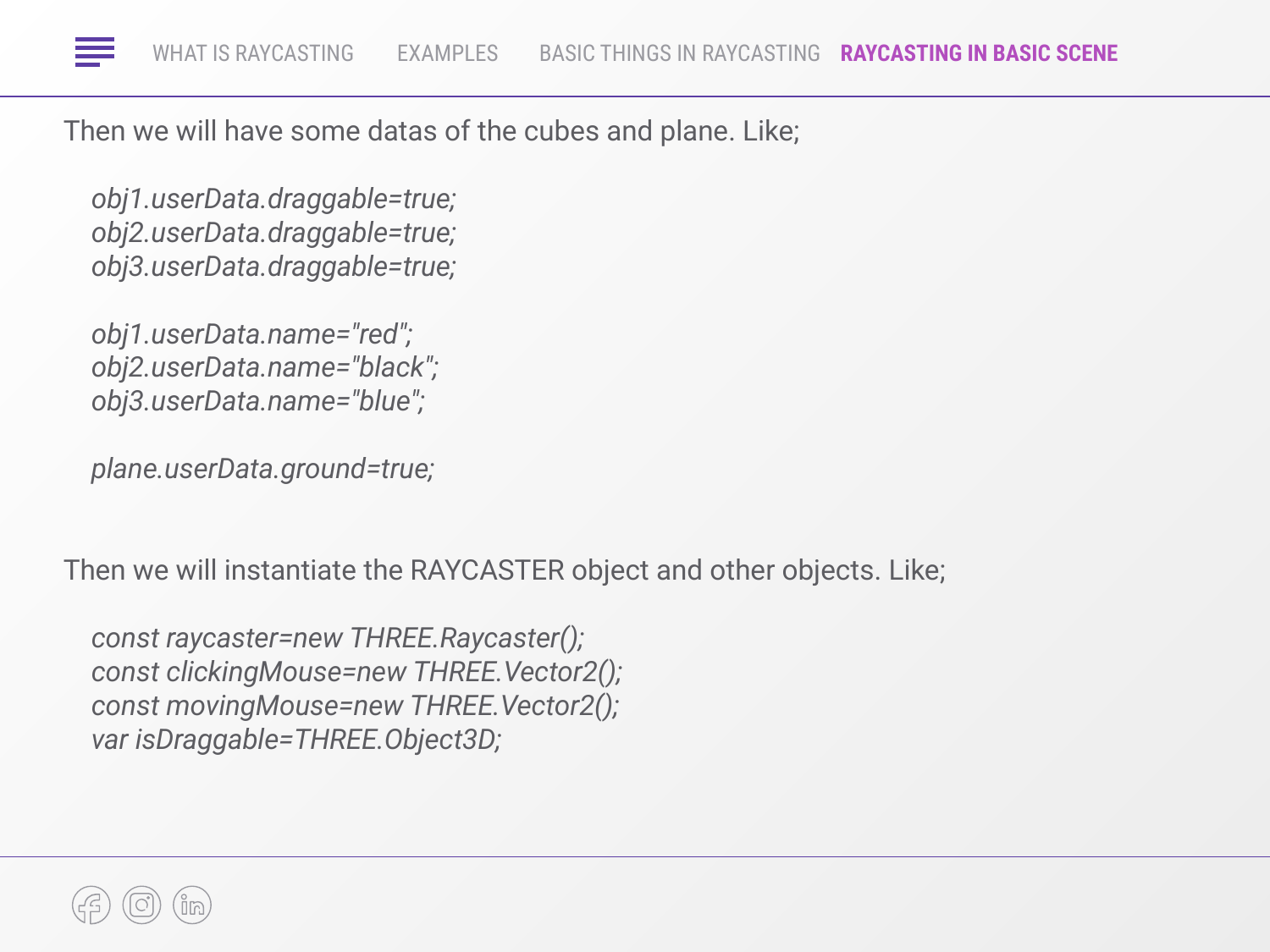

BASIC THINGS IN RAYCASTING
RAYCASTING IN BASIC SCENE
EXAMPLES

WHAT IS RAYCASTING

Then we will have some datas of the cubes and plane. Like;

    obj1.userData.draggable=true;
    obj2.userData.draggable=true;
    obj3.userData.draggable=true;

    obj1.userData.name="red";
    obj2.userData.name="black";
    obj3.userData.name="blue";

    plane.userData.ground=true;

Then we will instantiate the RAYCASTER object and other objects. Like;

    const raycaster=new THREE.Raycaster();
    const clickingMouse=new THREE.Vector2();
    const movingMouse=new THREE.Vector2();
    var isDraggable=THREE.Object3D;